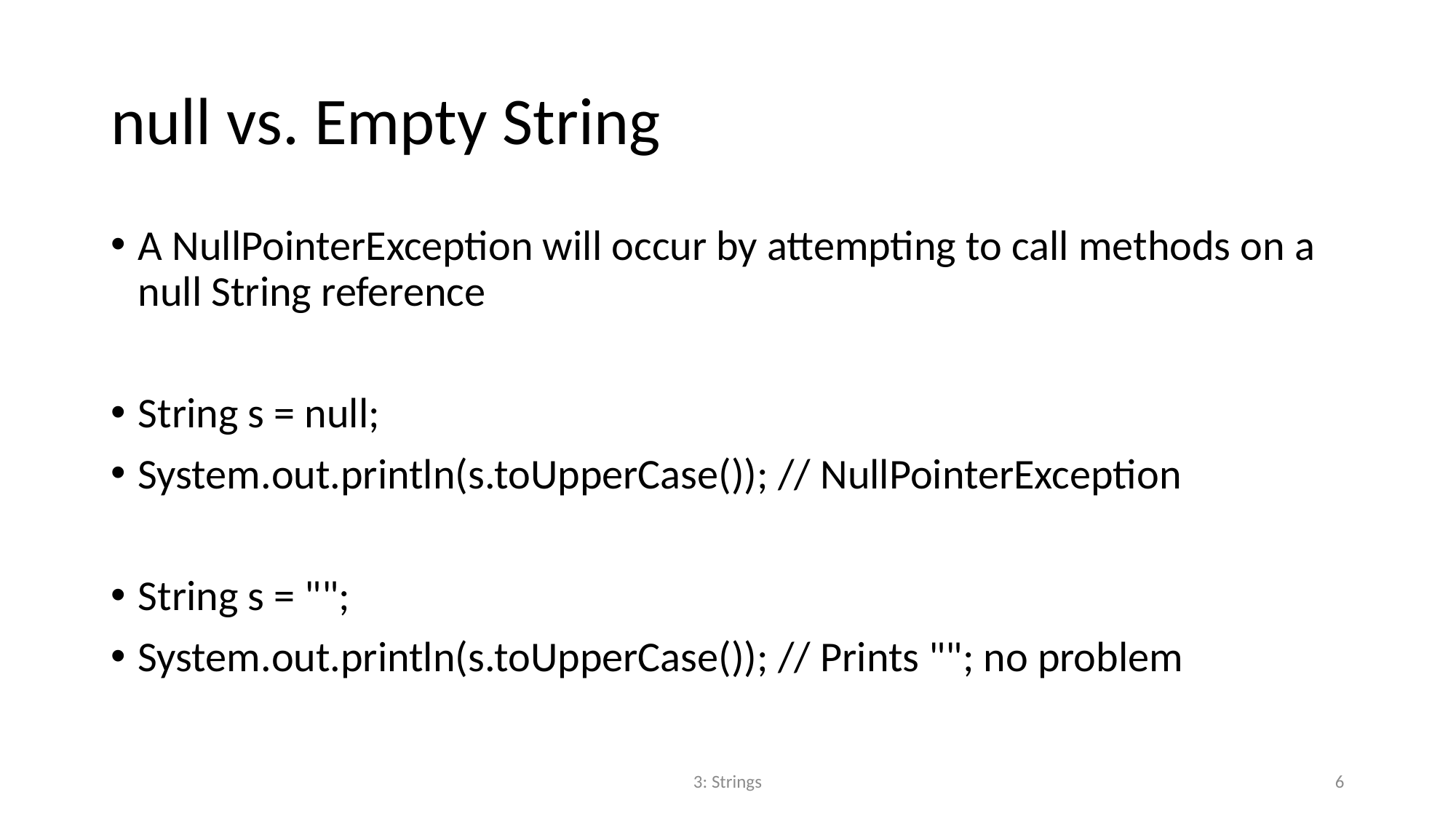

# null vs. Empty String
A NullPointerException will occur by attempting to call methods on a null String reference

String s = null;
System.out.println(s.toUpperCase()); // NullPointerException

String s = "";
System.out.println(s.toUpperCase()); // Prints ""; no problem

3: Strings
6